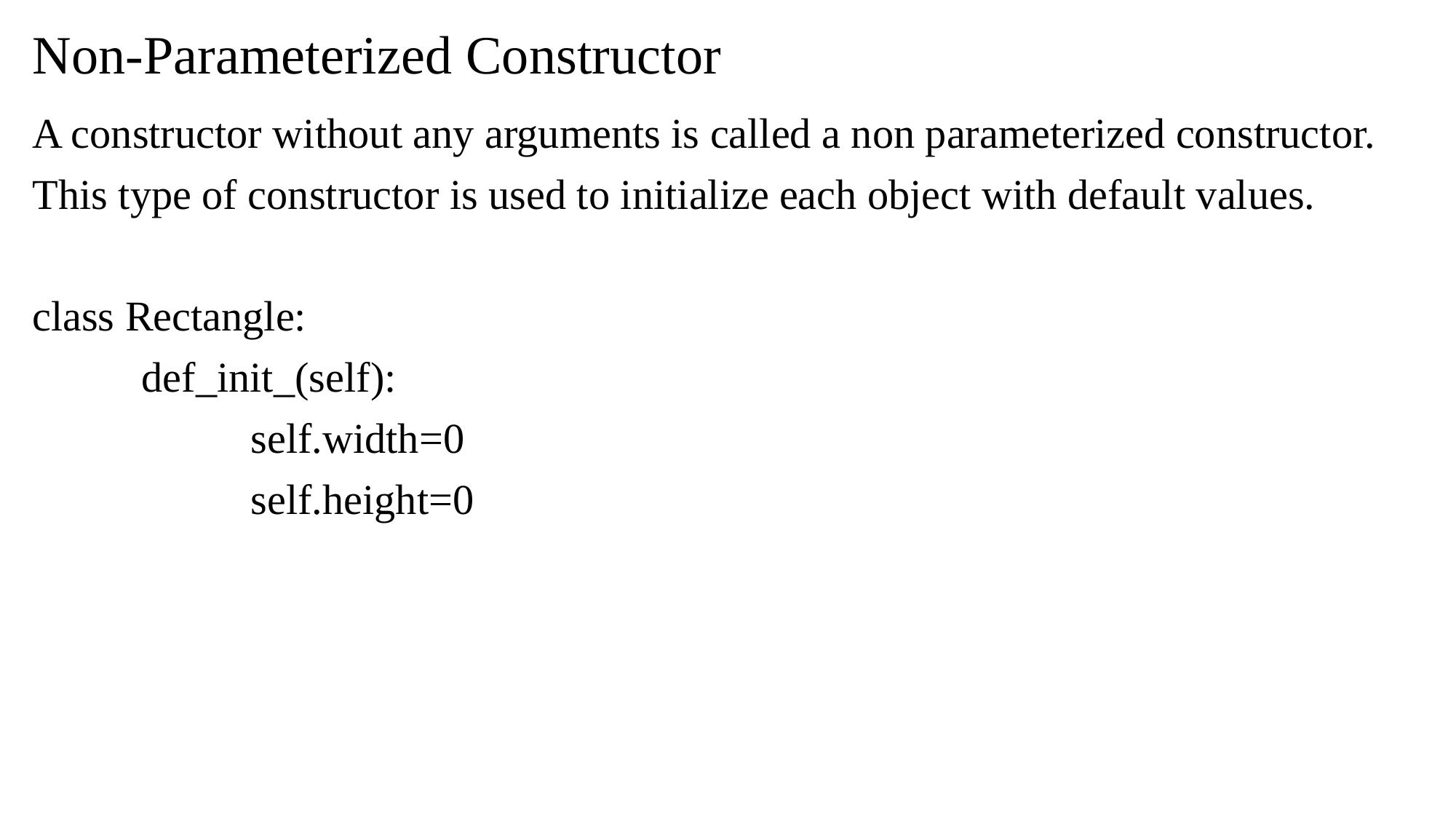

# Non-Parameterized Constructor
A constructor without any arguments is called a non parameterized constructor.
This type of constructor is used to initialize each object with default values.

class Rectangle:
	def_init_(self):
		self.width=0
		self.height=0